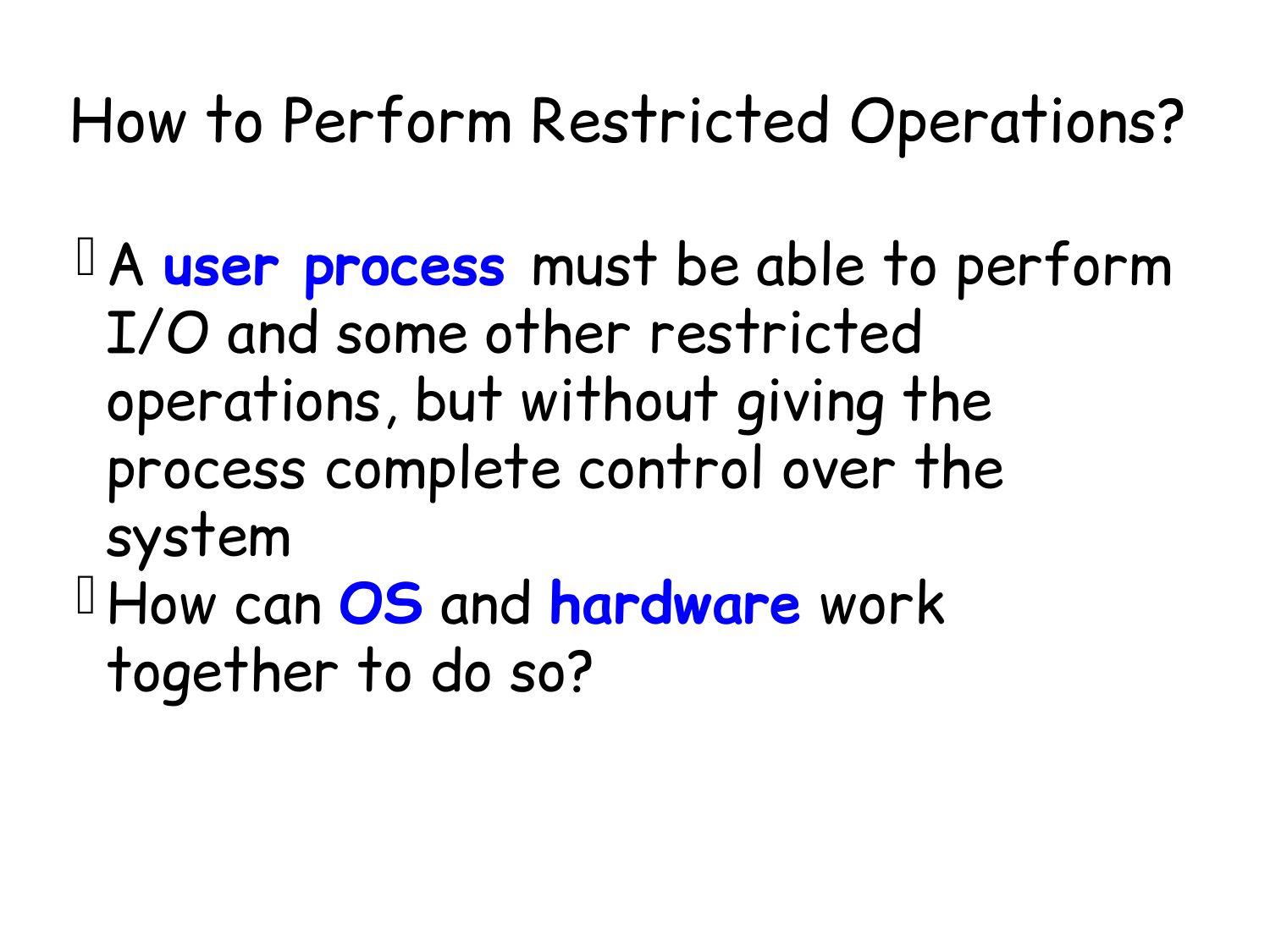

How to Perform Restricted Operations?
A user process must be able to perform I/O and some other restricted operations, but without giving the process complete control over the system
How can OS and hardware work together to do so?